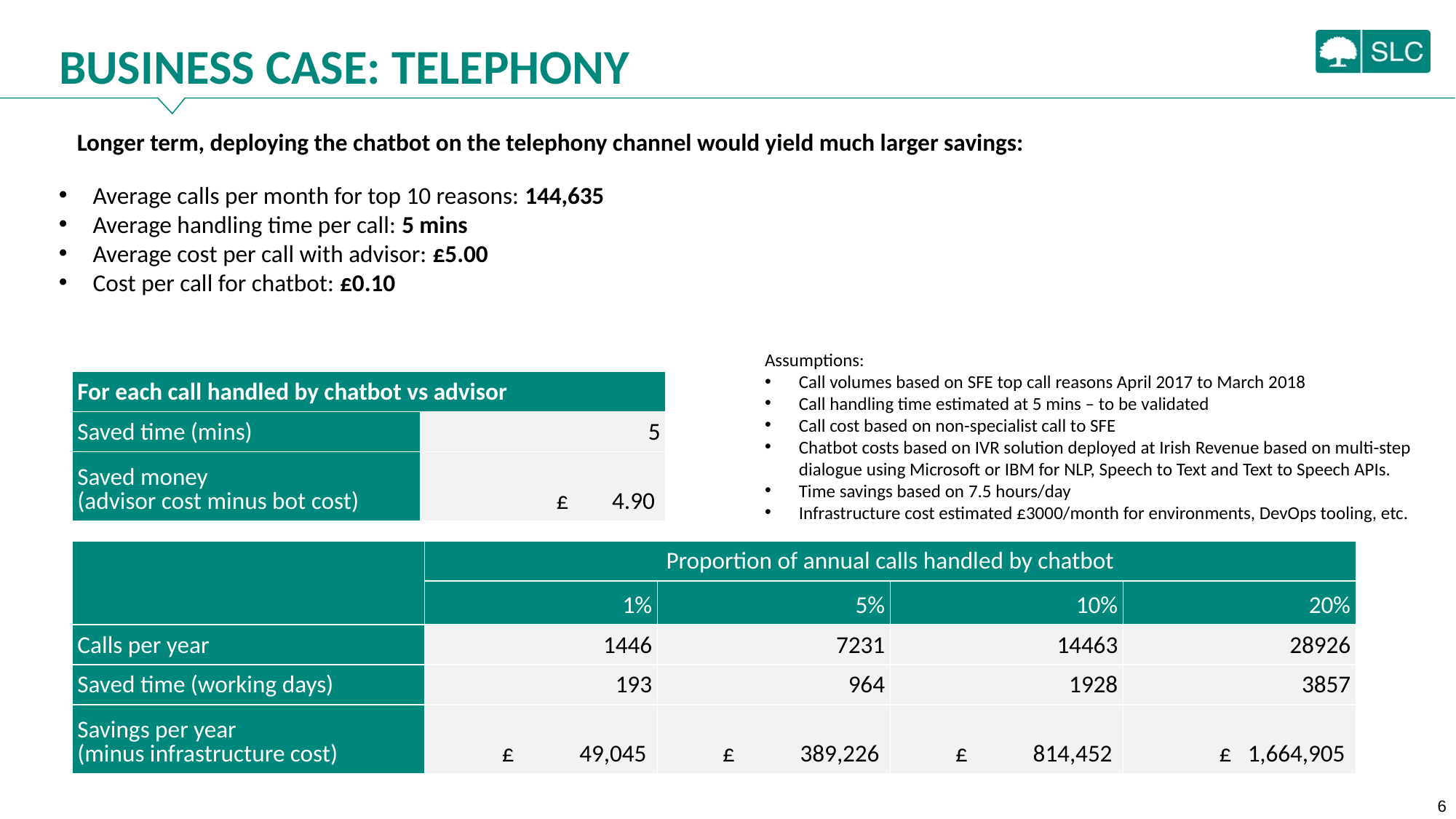

BUSINESS CASE: TELEPHONY
Longer term, deploying the chatbot on the telephony channel would yield much larger savings:
Average calls per month for top 10 reasons: 144,635
Average handling time per call: 5 mins
Average cost per call with advisor: £5.00
Cost per call for chatbot: £0.10
Assumptions:
Call volumes based on SFE top call reasons April 2017 to March 2018
Call handling time estimated at 5 mins – to be validated
Call cost based on non-specialist call to SFE
Chatbot costs based on IVR solution deployed at Irish Revenue based on multi-step dialogue using Microsoft or IBM for NLP, Speech to Text and Text to Speech APIs.
Time savings based on 7.5 hours/day
Infrastructure cost estimated £3000/month for environments, DevOps tooling, etc.
| For each call handled by chatbot vs advisor |  |
| --- | --- |
| Saved time (mins) | 5 |
| Saved money (advisor cost minus bot cost) | £ 4.90 |
|  | Proportion of annual calls handled by chatbot |  |  |  |
| --- | --- | --- | --- | --- |
|  | 1% | 5% | 10% | 20% |
| Calls per year | 1446 | 7231 | 14463 | 28926 |
| Saved time (working days) | 193 | 964 | 1928 | 3857 |
| Savings per year (minus infrastructure cost) | £ 49,045 | £ 389,226 | £ 814,452 | £ 1,664,905 |
6